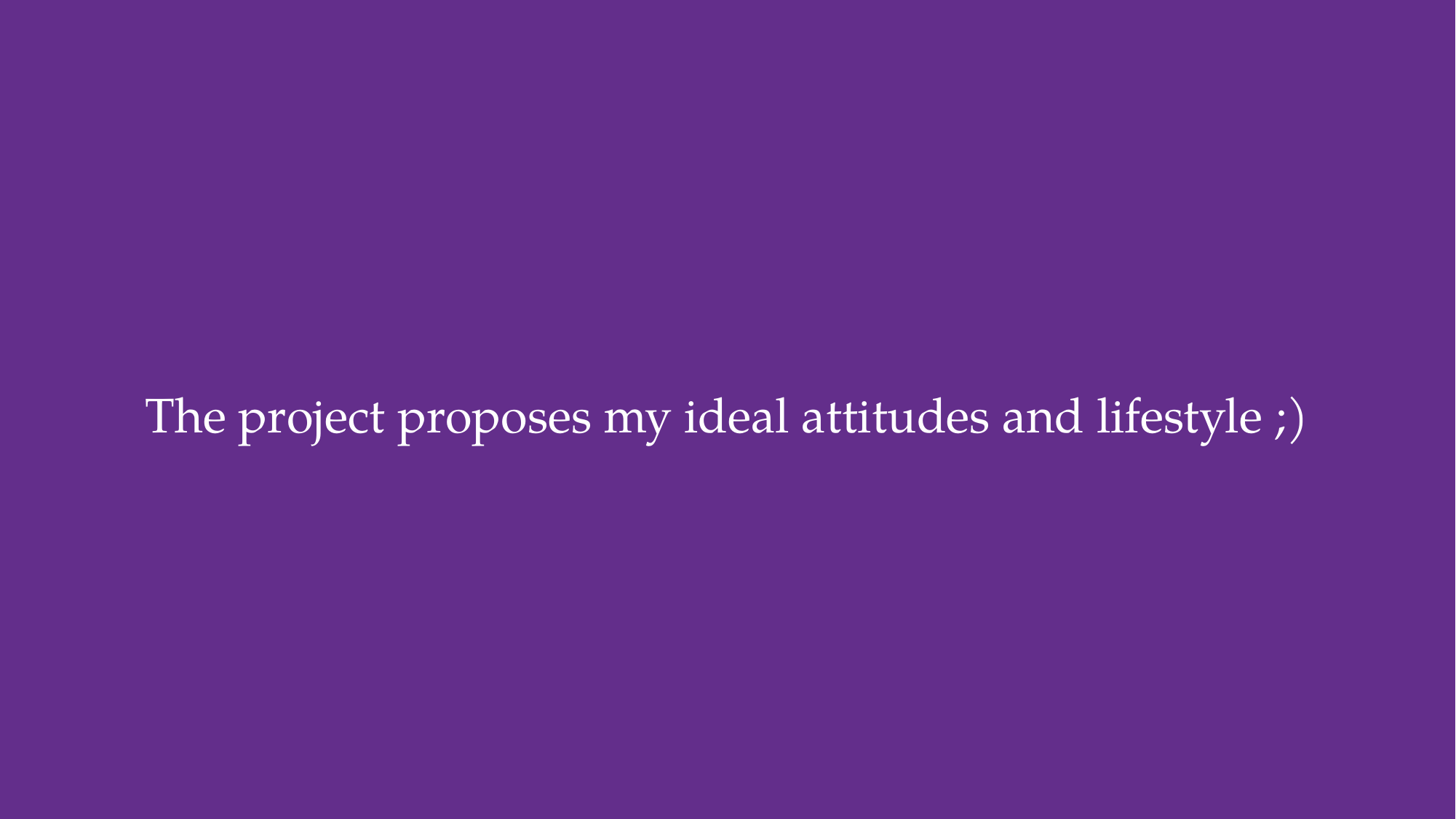

The project proposes my ideal attitudes and lifestyle ;)